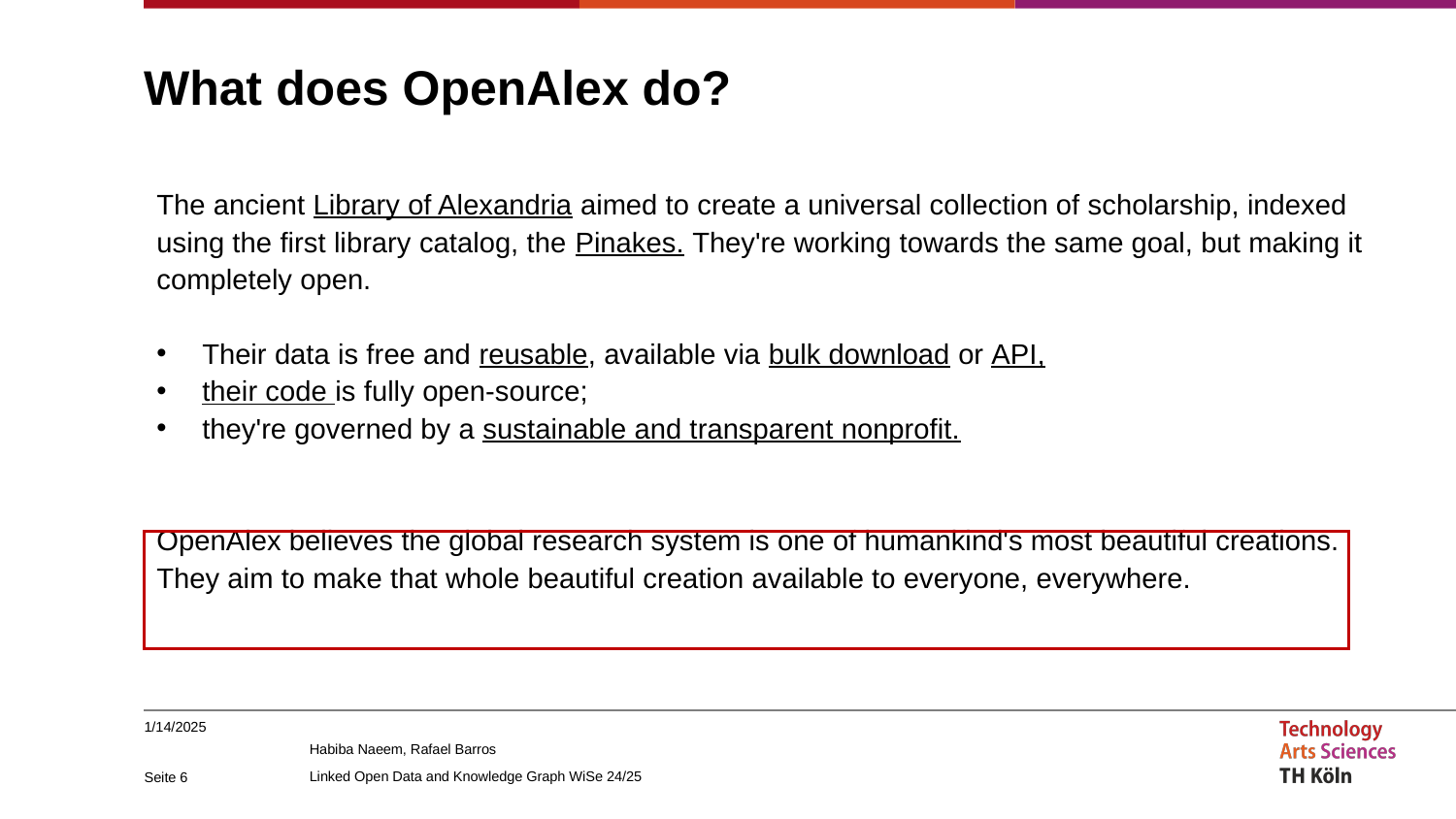

# What does OpenAlex do?
The ancient Library of Alexandria aimed to create a universal collection of scholarship, indexed using the first library catalog, the Pinakes. They're working towards the same goal, but making it completely open.

Their data is free and reusable, available via bulk download or API,
their code is fully open-source;
they're governed by a sustainable and transparent nonprofit.

OpenAlex believes the global research system is one of humankind's most beautiful creations. They aim to make that whole beautiful creation available to everyone, everywhere.

1/14/2025
Seite 6